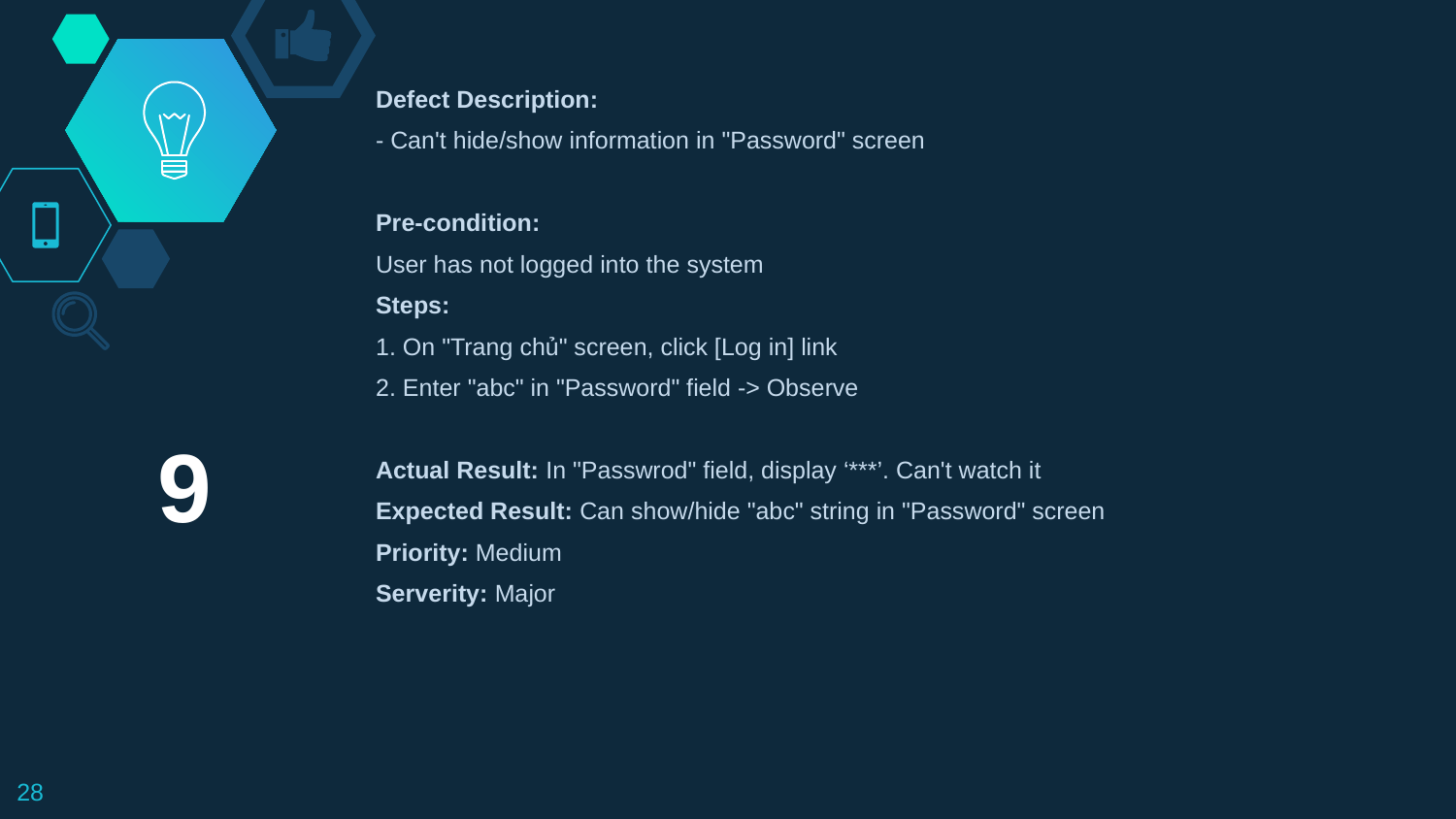

Defect Description:
- Can't hide/show information in "Password" screen

Pre-condition:
User has not logged into the system
Steps:
1. On "Trang chủ" screen, click [Log in] link
2. Enter "abc" in "Password" field -> Observe

Actual Result: In "Passwrod" field, display ‘***’. Can't watch it
Expected Result: Can show/hide "abc" string in "Password" screen
Priority: Medium
Serverity: Major

9
28